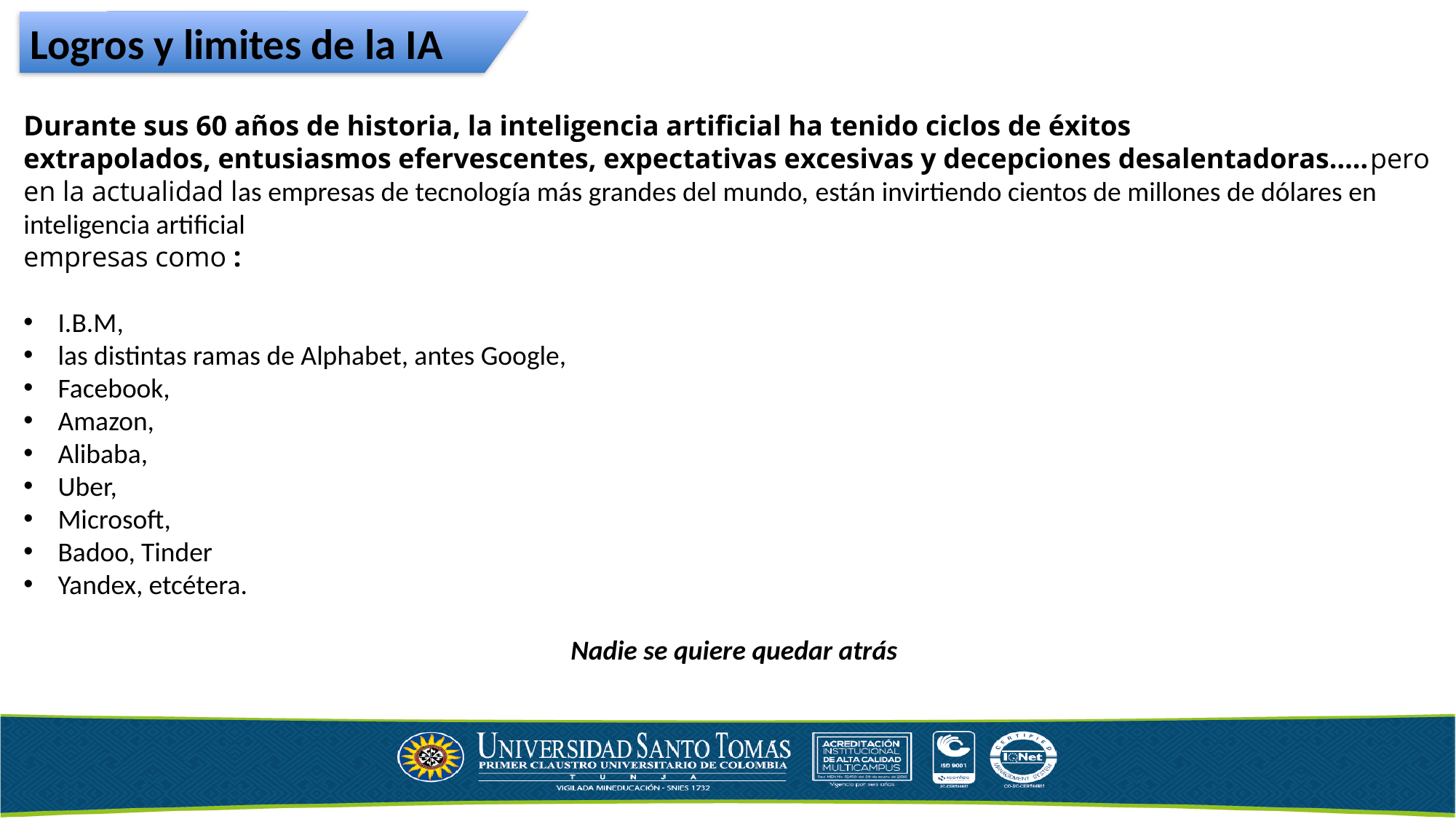

Logros y limites de la IA
Durante sus 60 años de historia, la inteligencia artificial ha tenido ciclos de éxitos extrapolados, entusiasmos efervescentes, expectativas excesivas y decepciones desalentadoras…..pero en la actualidad las empresas de tecnología más grandes del mundo, están invirtiendo cientos de millones de dólares en inteligencia artificial
empresas como :

I.B.M,
las distintas ramas de Alphabet, antes Google,
Facebook,
Amazon,
Alibaba,
Uber,
Microsoft,
Badoo, Tinder
Yandex, etcétera.

Nadie se quiere quedar atrás